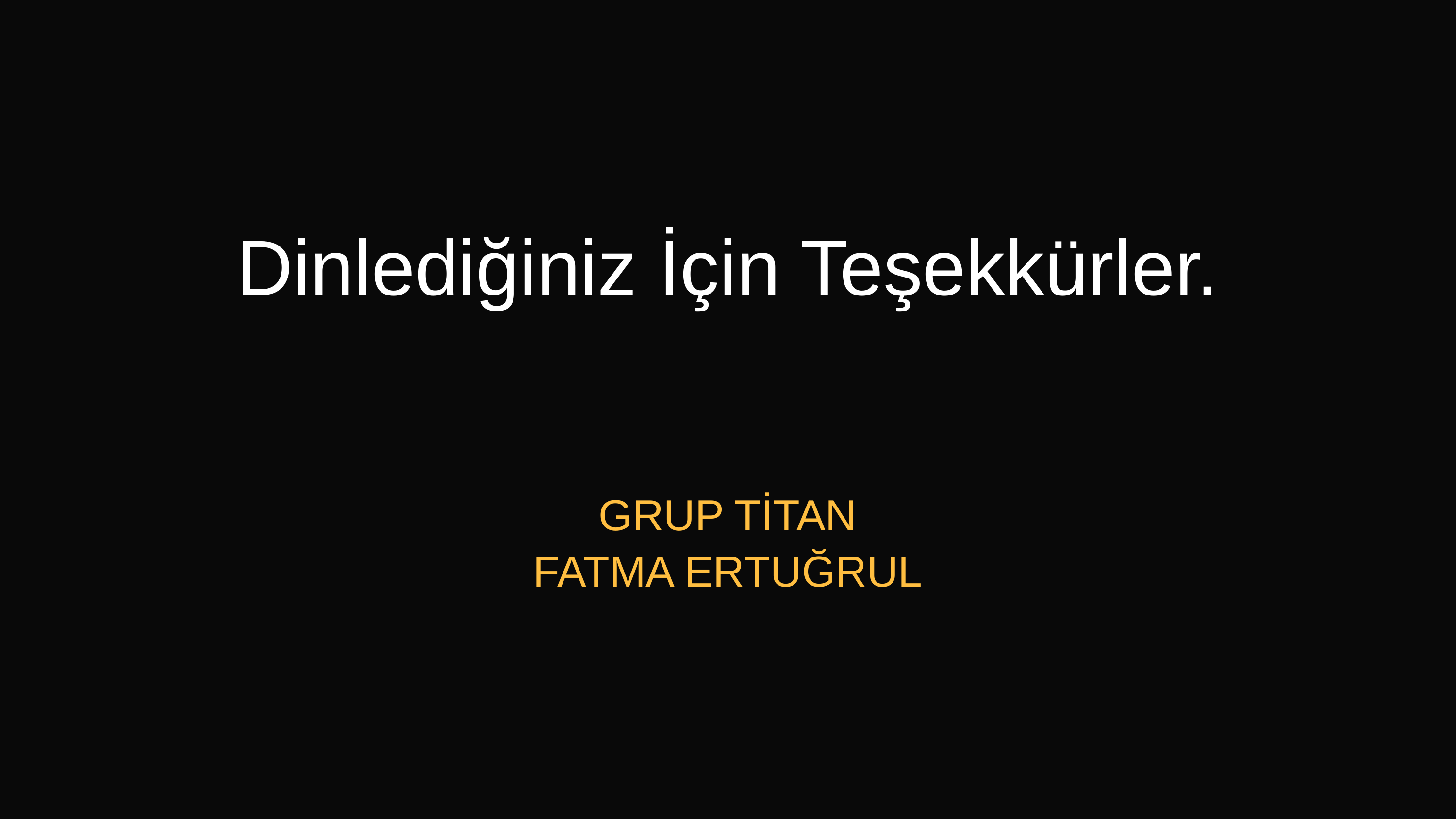

Dinlediğiniz İçin Teşekkürler.
GRUP TİTAN
FATMA ERTUĞRUL